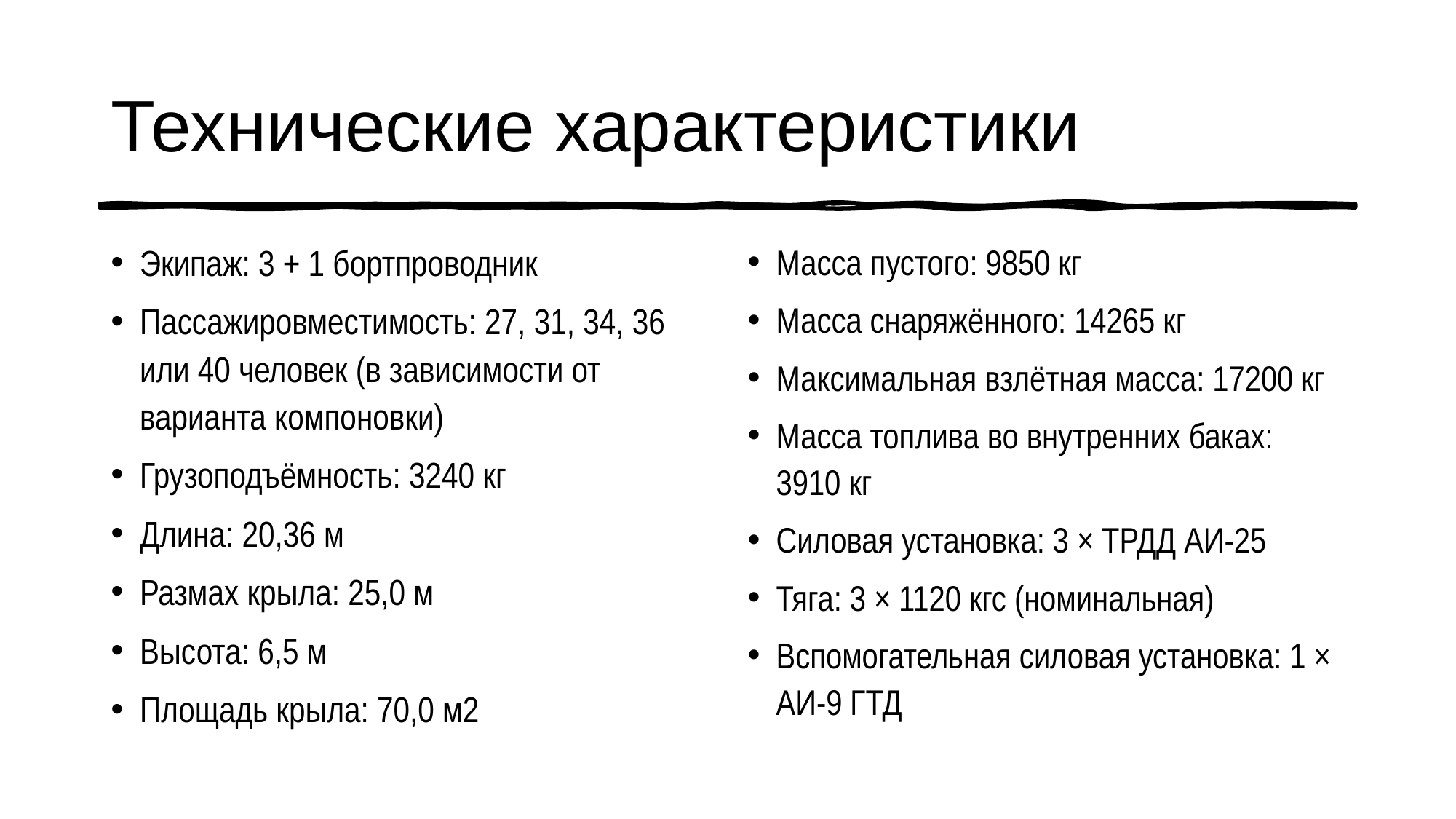

# Технические характеристики
Экипаж: 3 + 1 бортпроводник
Пассажировместимость: 27, 31, 34, 36 или 40 человек (в зависимости от варианта компоновки)
Грузоподъёмность: 3240 кг
Длина: 20,36 м
Размах крыла: 25,0 м
Высота: 6,5 м
Площадь крыла: 70,0 м2
Масса пустого: 9850 кг
Масса снаряжённого: 14265 кг
Максимальная взлётная масса: 17200 кг
Масса топлива во внутренних баках: 3910 кг
Силовая установка: 3 × ТРДД АИ-25
Тяга: 3 × 1120 кгс (номинальная)
Вспомогательная силовая установка: 1 × АИ-9 ГТД